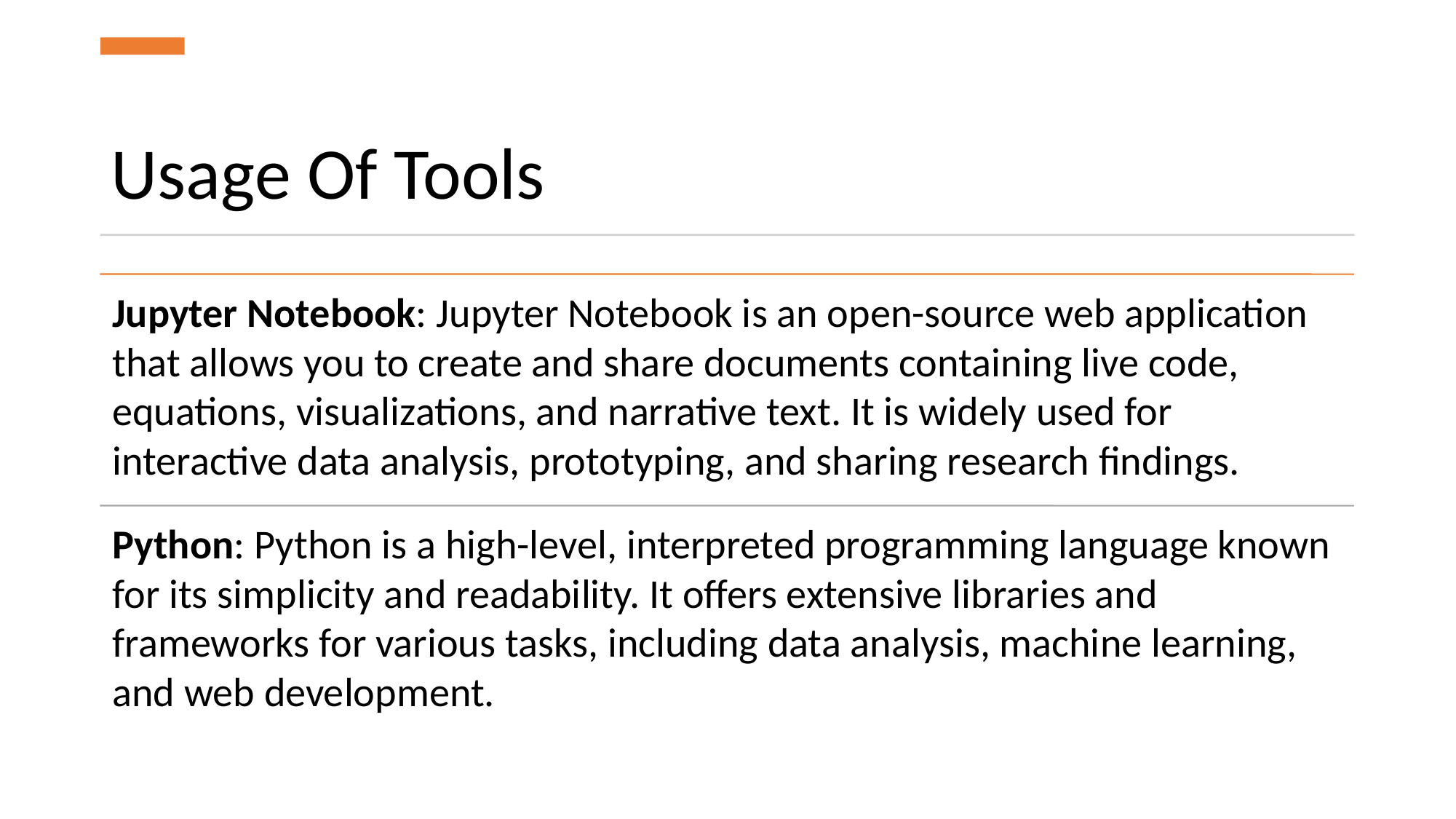

Usage Of Tools

Jupyter Notebook: Jupyter Notebook is an open-source web application that allows you to create and share documents containing live code, equations, visualizations, and narrative text. It is widely used for interactive data analysis, prototyping, and sharing research findings.
Python: Python is a high-level, interpreted programming language known for its simplicity and readability. It offers extensive libraries and frameworks for various tasks, including data analysis, machine learning, and web development.